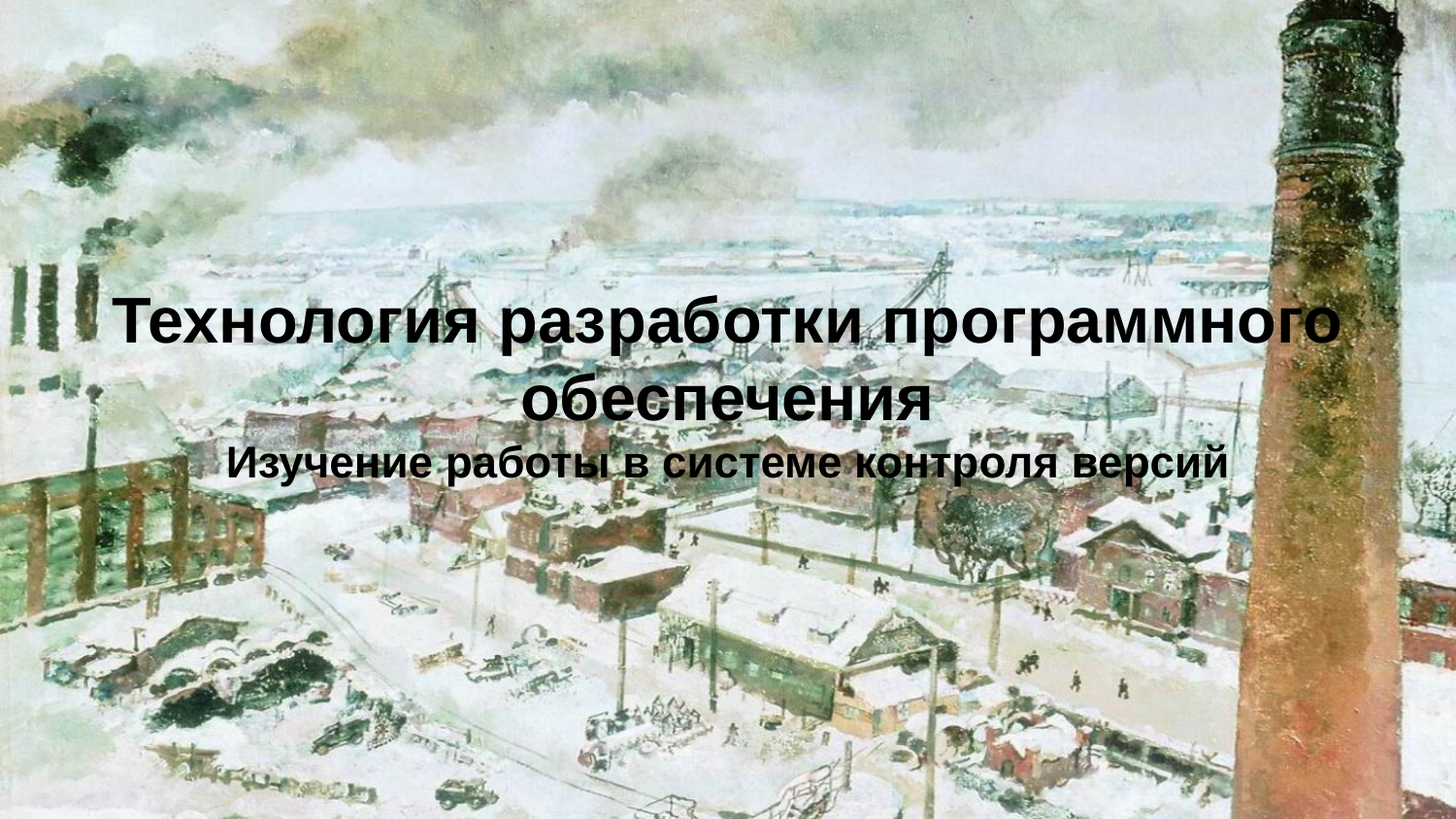

# Технология разработки программного обеспечения Изучение работы в системе контроля версий